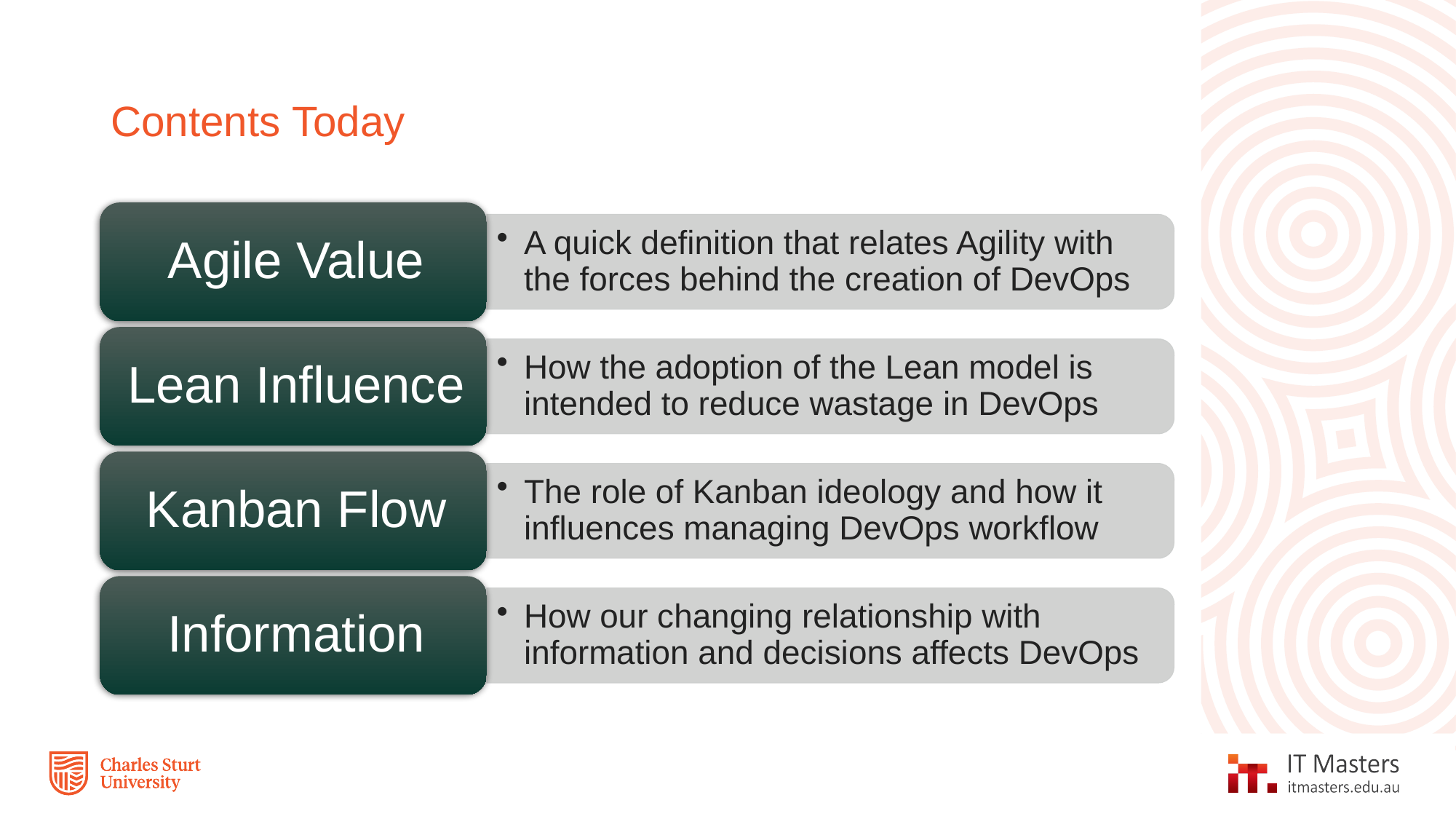

# Contents Today
A quick definition that relates Agility with the forces behind the creation of DevOps
Agile Value
How the adoption of the Lean model is intended to reduce wastage in DevOps
Lean Influence
The role of Kanban ideology and how it influences managing DevOps workflow
Kanban Flow
How our changing relationship with information and decisions affects DevOps
Information